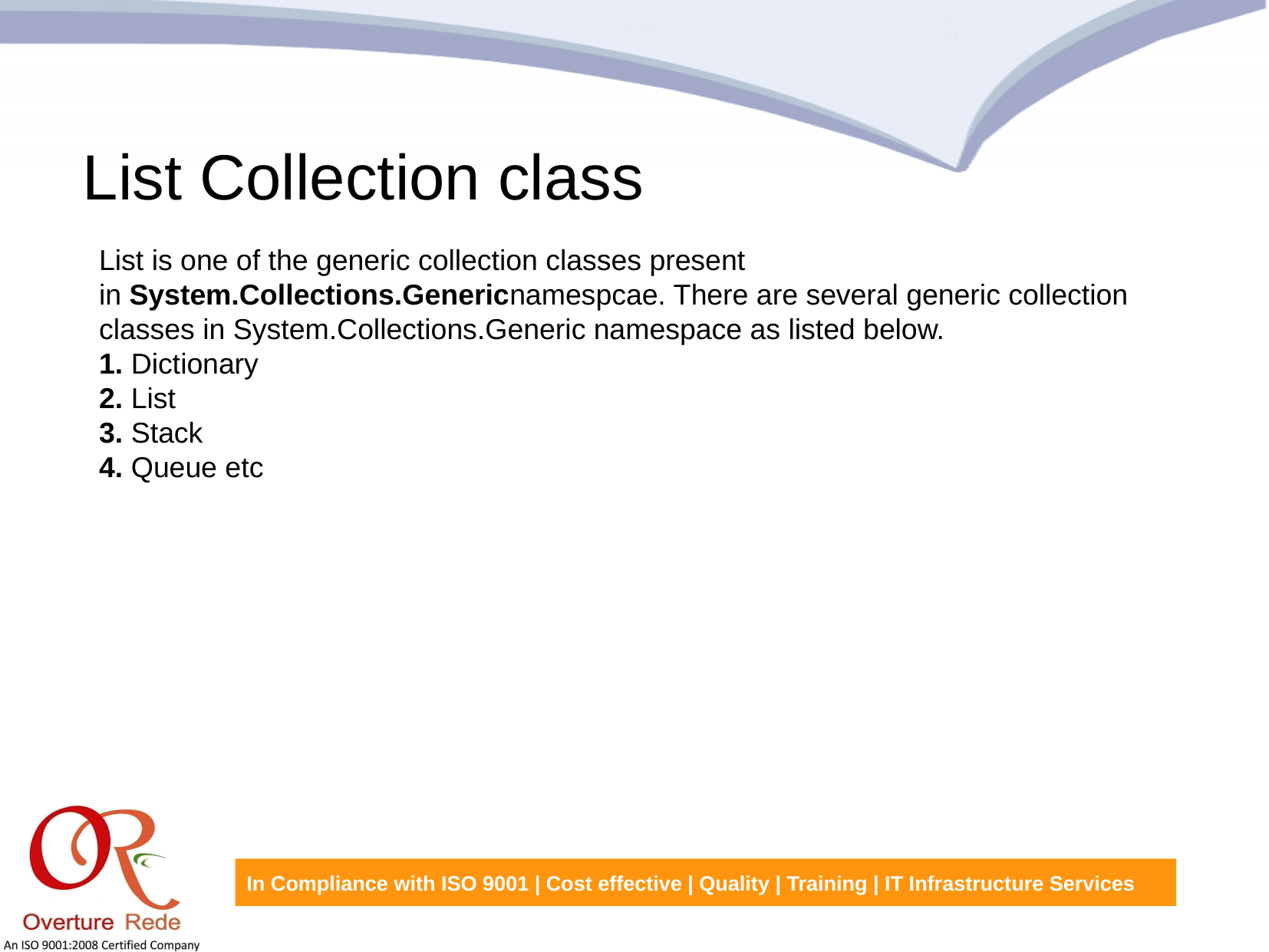

List Collection class
List is one of the generic collection classes present in System.Collections.Genericnamespcae. There are several generic collection classes in System.Collections.Generic namespace as listed below.
1. Dictionary
2. List
3. Stack
4. Queue etc